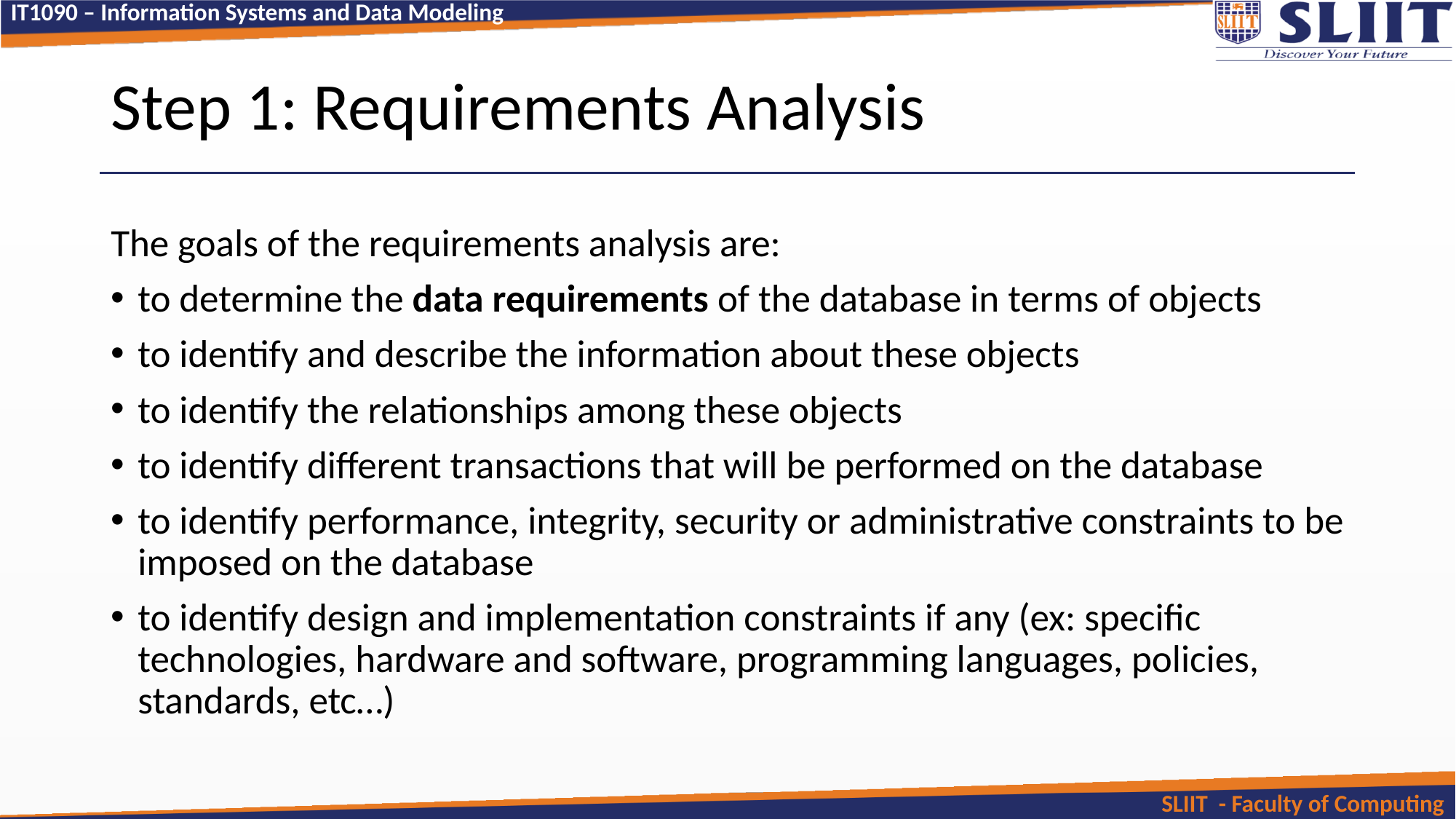

# Step 1: Requirements Analysis
The goals of the requirements analysis are:
to determine the data requirements of the database in terms of objects
to identify and describe the information about these objects
to identify the relationships among these objects
to identify different transactions that will be performed on the database
to identify performance, integrity, security or administrative constraints to be imposed on the database
to identify design and implementation constraints if any (ex: specific technologies, hardware and software, programming languages, policies, standards, etc…)